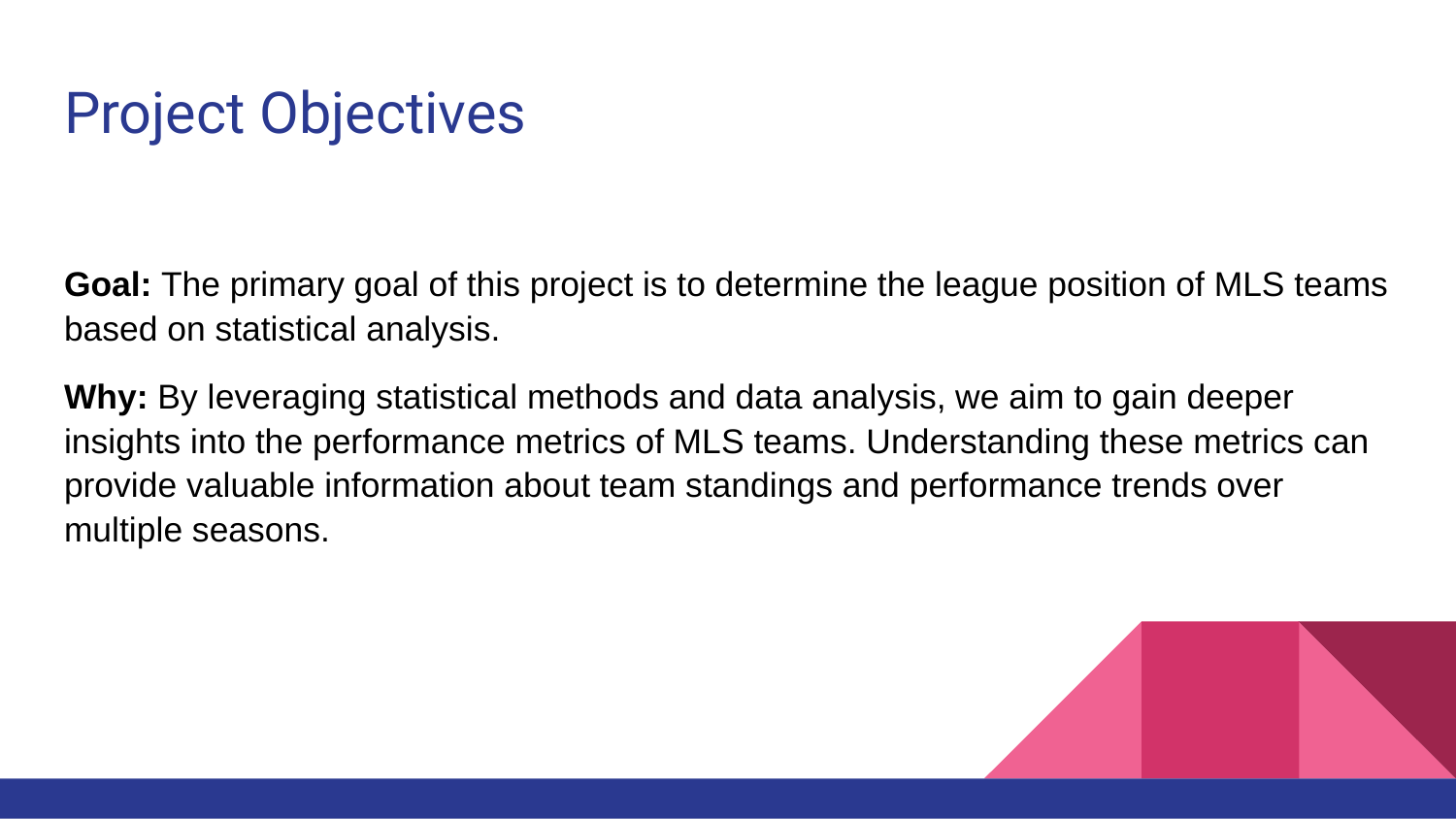

# Project Objectives

Goal: The primary goal of this project is to determine the league position of MLS teams based on statistical analysis.
Why: By leveraging statistical methods and data analysis, we aim to gain deeper insights into the performance metrics of MLS teams. Understanding these metrics can provide valuable information about team standings and performance trends over multiple seasons.